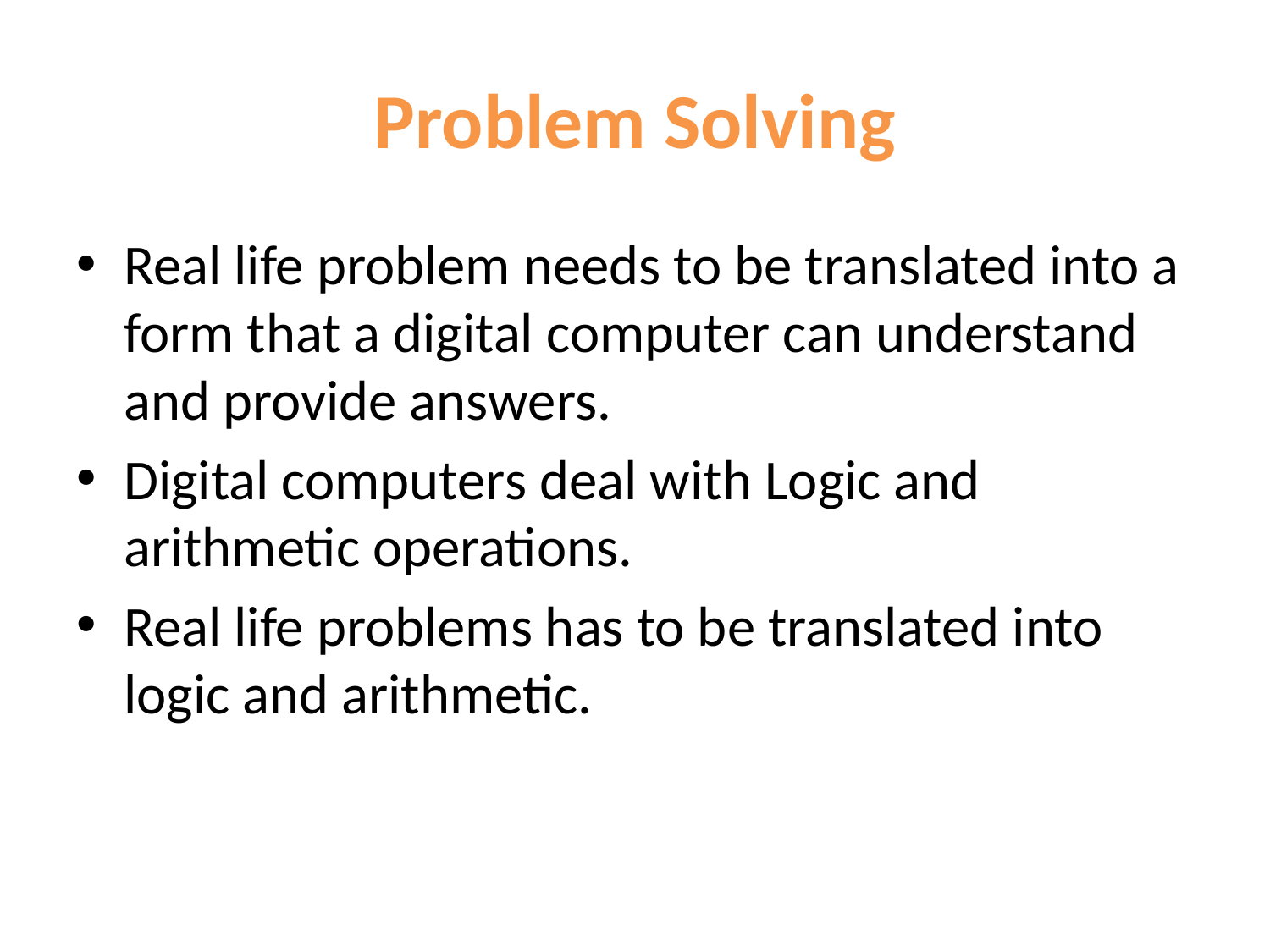

# Problem Solving
Real life problem needs to be translated into a form that a digital computer can understand and provide answers.
Digital computers deal with Logic and arithmetic operations.
Real life problems has to be translated into logic and arithmetic.